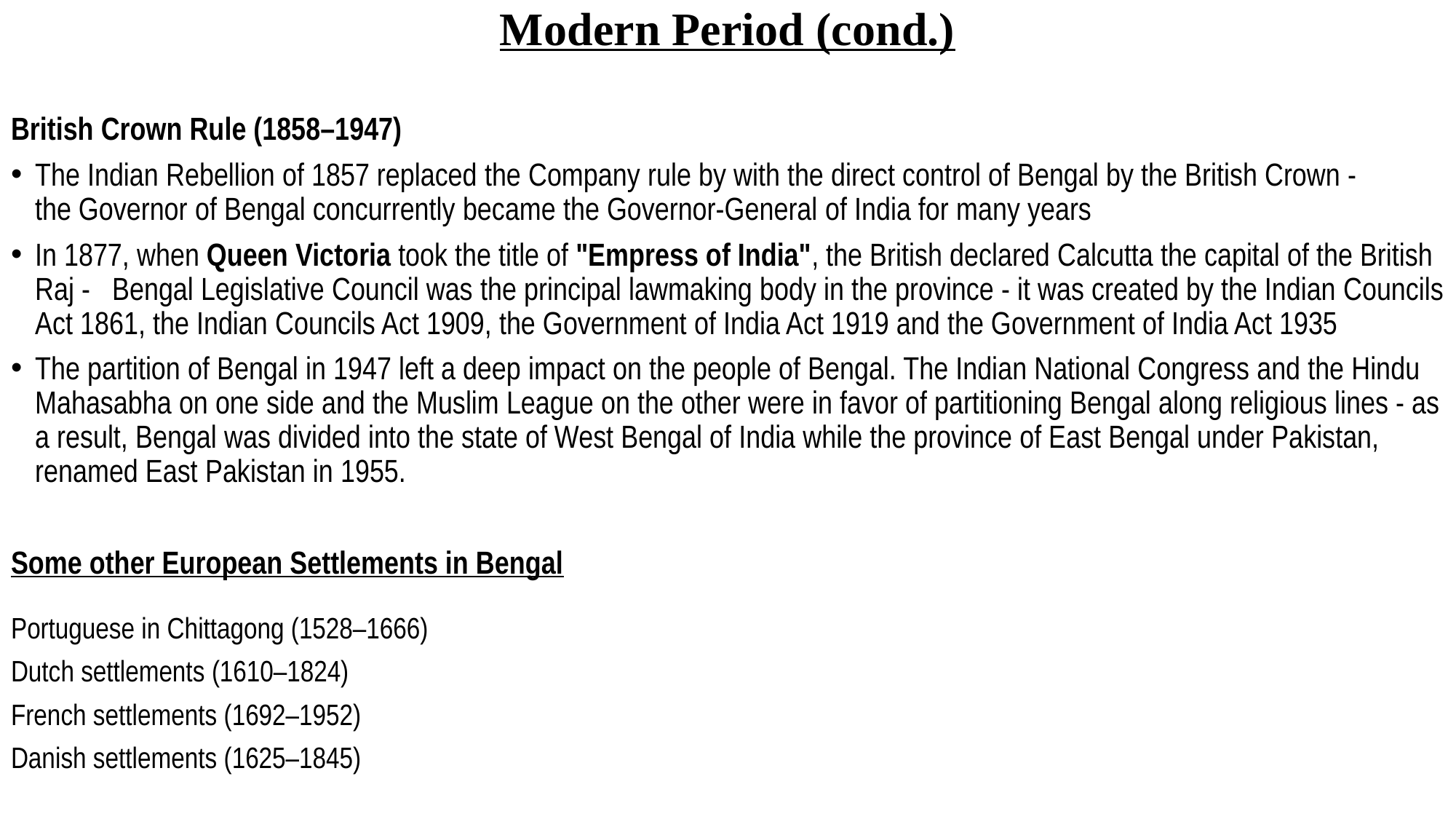

Modern Period (cond.)

British Crown Rule (1858–1947)
The Indian Rebellion of 1857 replaced the Company rule by with the direct control of Bengal by the British Crown - the Governor of Bengal concurrently became the Governor-General of India for many years
In 1877, when Queen Victoria took the title of "Empress of India", the British declared Calcutta the capital of the British Raj -   Bengal Legislative Council was the principal lawmaking body in the province - it was created by the Indian Councils Act 1861, the Indian Councils Act 1909, the Government of India Act 1919 and the Government of India Act 1935
The partition of Bengal in 1947 left a deep impact on the people of Bengal. The Indian National Congress and the Hindu Mahasabha on one side and the Muslim League on the other were in favor of partitioning Bengal along religious lines - as a result, Bengal was divided into the state of West Bengal of India while the province of East Bengal under Pakistan, renamed East Pakistan in 1955.

Some other European Settlements in Bengal

Portuguese in Chittagong (1528–1666)
Dutch settlements (1610–1824)
French settlements (1692–1952)
Danish settlements (1625–1845)